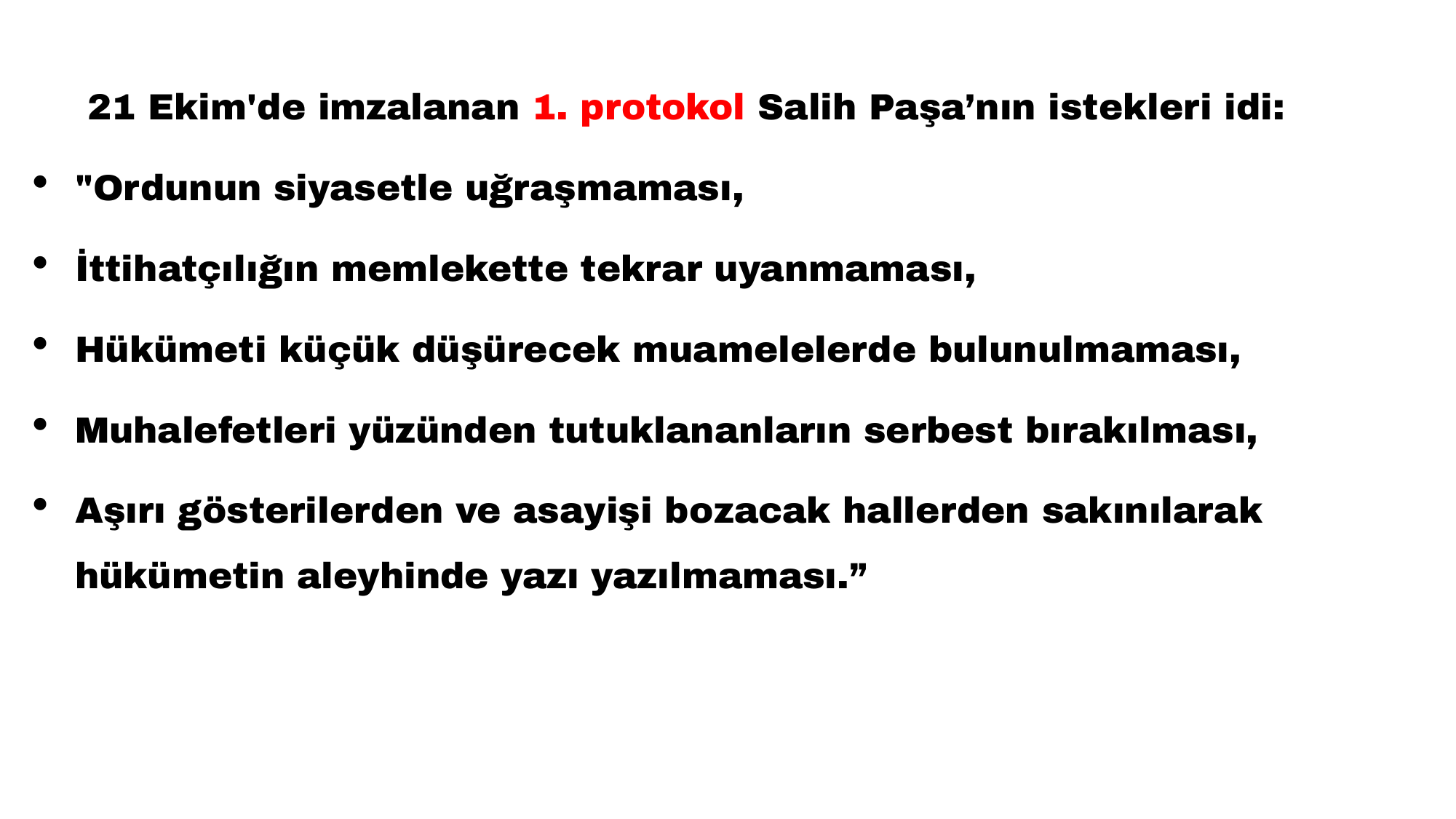

#
21 Ekim'de imzalanan 1. protokol Salih Paşa’nın istekleri idi:
"Ordunun siyasetle uğraşmaması,
İttihatçılığın memlekette tekrar uyanmaması,
Hükümeti küçük düşürecek muamelelerde bulunulmaması,
Muhalefetleri yüzünden tutuklananların serbest bırakılması,
Aşırı gösterilerden ve asayişi bozacak hallerden sakınılarak hükümetin aleyhinde yazı yazılmaması.”